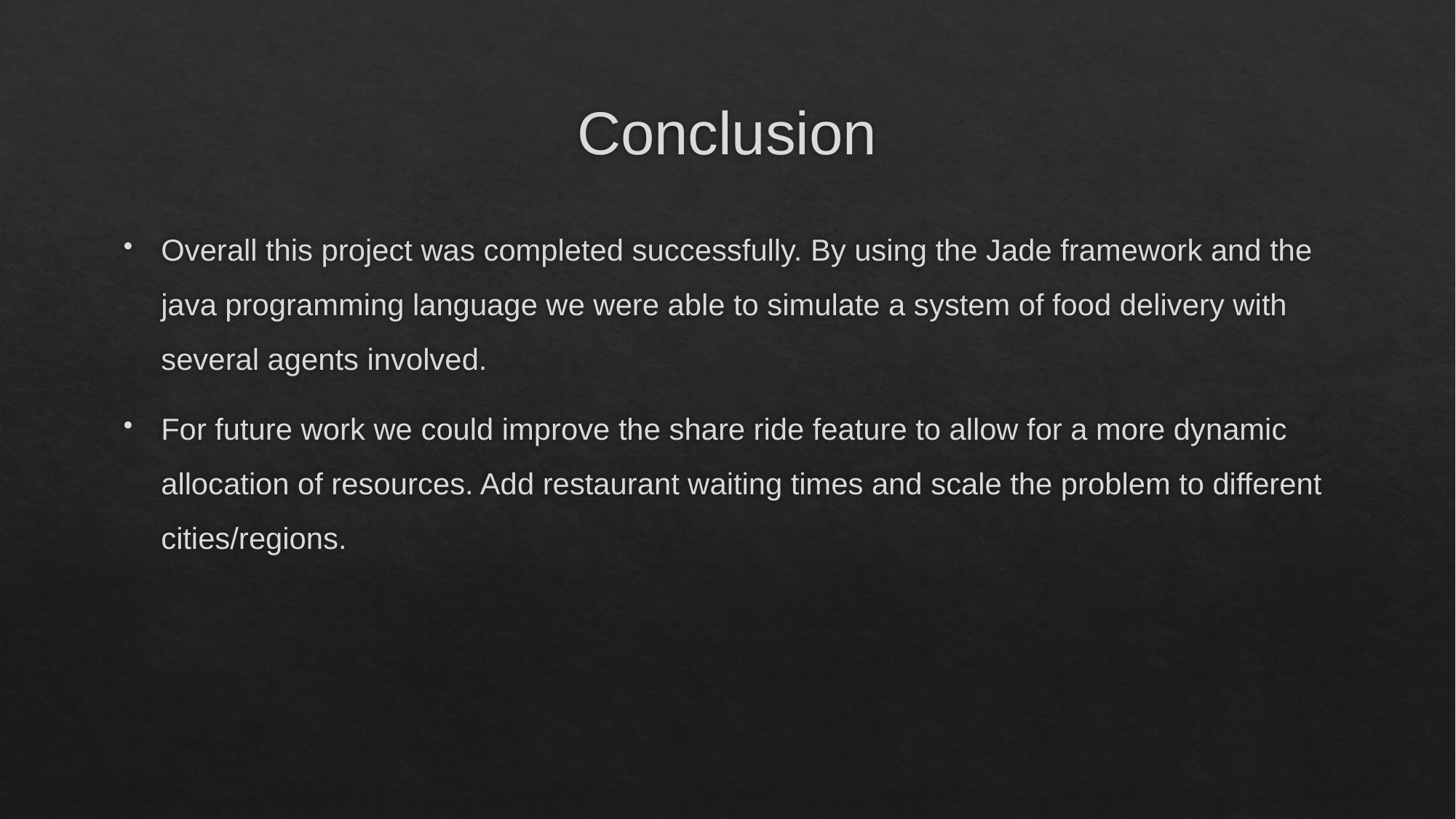

# Conclusion
Overall this project was completed successfully. By using the Jade framework and the java programming language we were able to simulate a system of food delivery with several agents involved.
For future work we could improve the share ride feature to allow for a more dynamic allocation of resources. Add restaurant waiting times and scale the problem to different cities/regions.